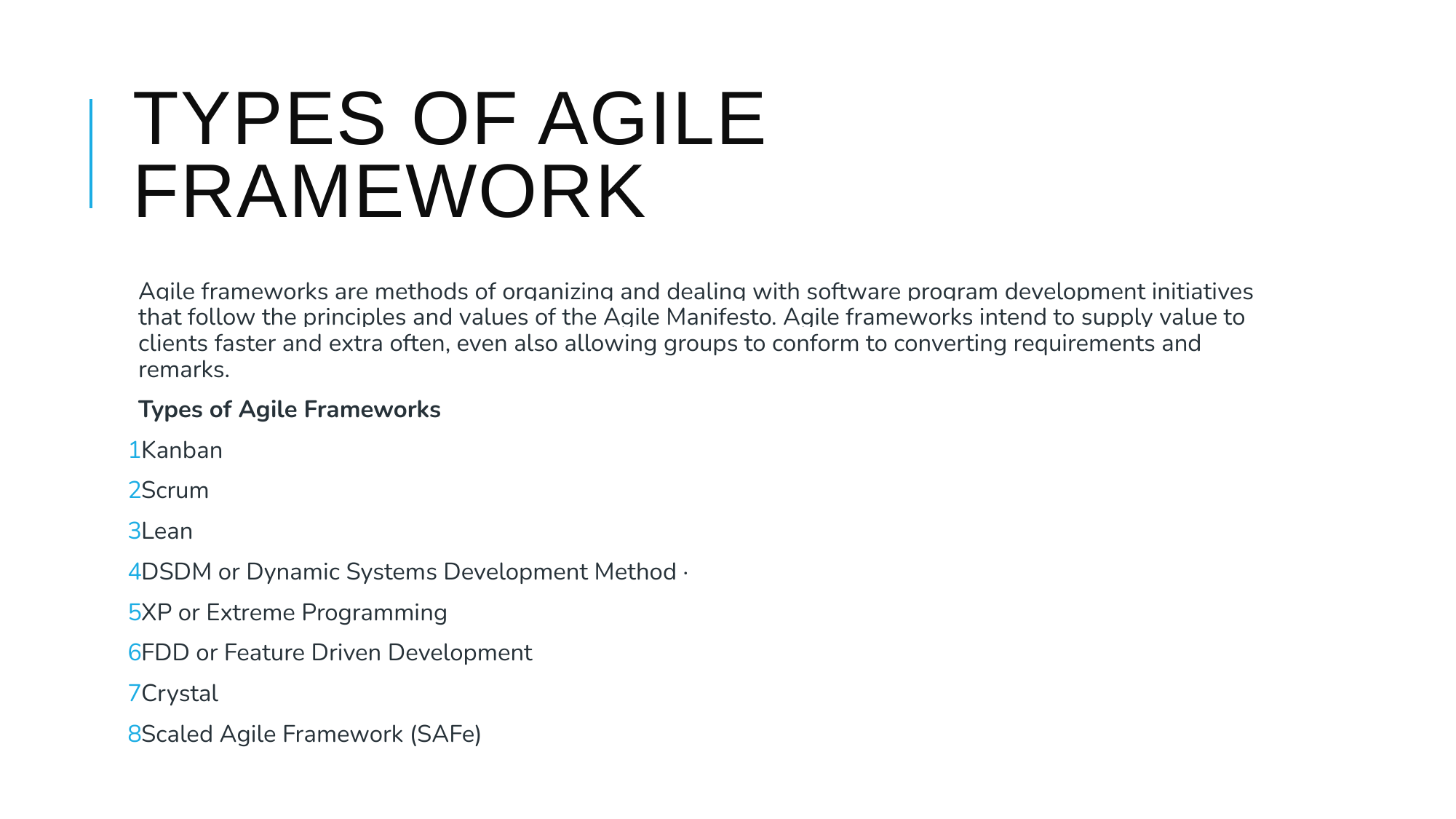

# Types of agile framework
Agile frameworks are methods of organizing and dealing with software program development initiatives that follow the principles and values of the Agile Manifesto. Agile frameworks intend to supply value to clients faster and extra often, even also allowing groups to conform to converting requirements and remarks.
Types of Agile Frameworks
Kanban
Scrum
Lean
DSDM or Dynamic Systems Development Method ·
XP or Extreme Programming
FDD or Feature Driven Development
Crystal
Scaled Agile Framework (SAFe)